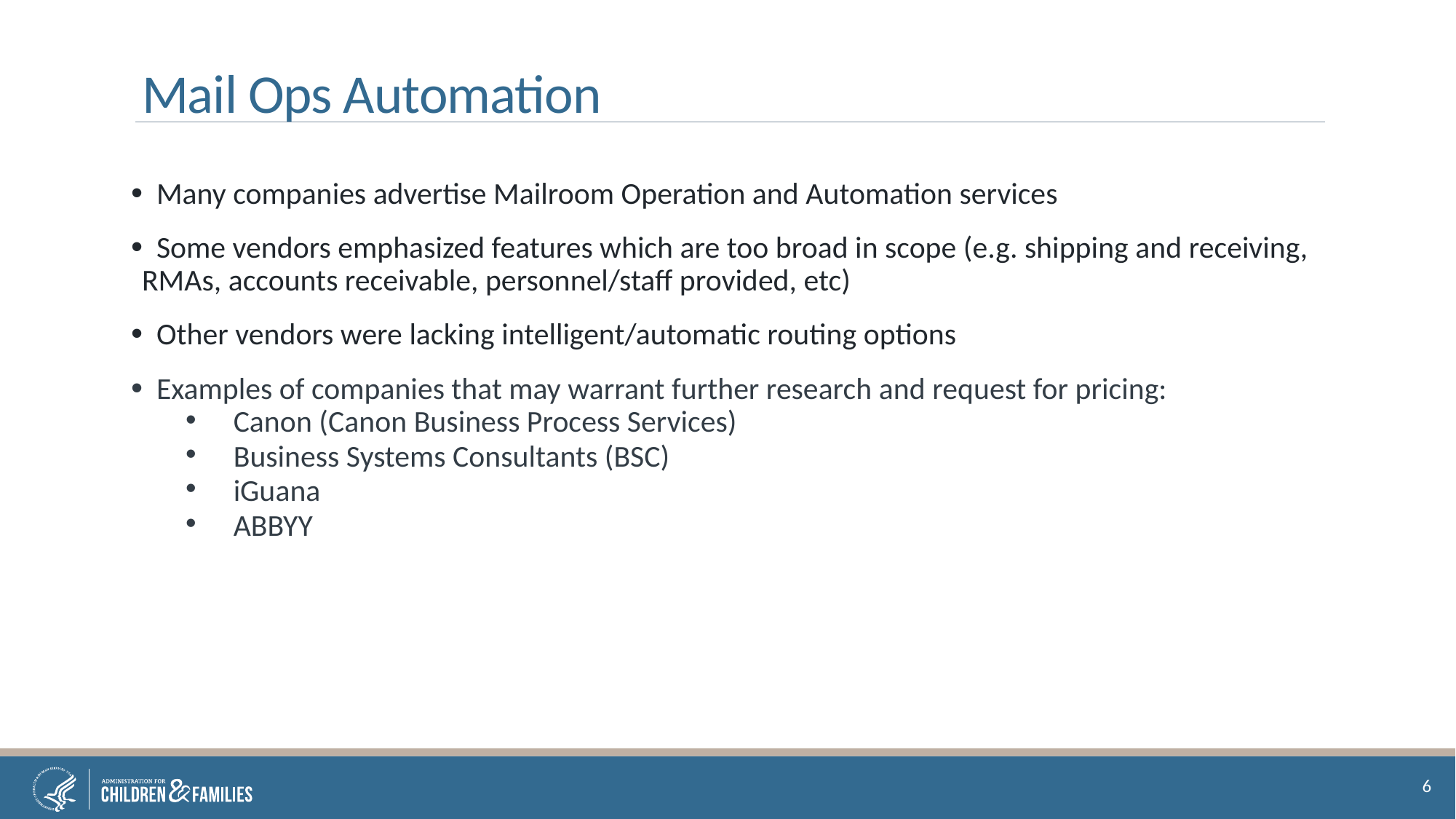

# Mail Ops Automation
  Many companies advertise Mailroom Operation and Automation services
  Some vendors emphasized features which are too broad in scope (e.g. shipping and receiving, RMAs, accounts receivable, personnel/staff provided, etc)
  Other vendors were lacking intelligent/automatic routing options
  Examples of companies that may warrant further research and request for pricing:
 Canon (Canon Business Process Services)
 Business Systems Consultants (BSC)
 iGuana
 ABBYY

6